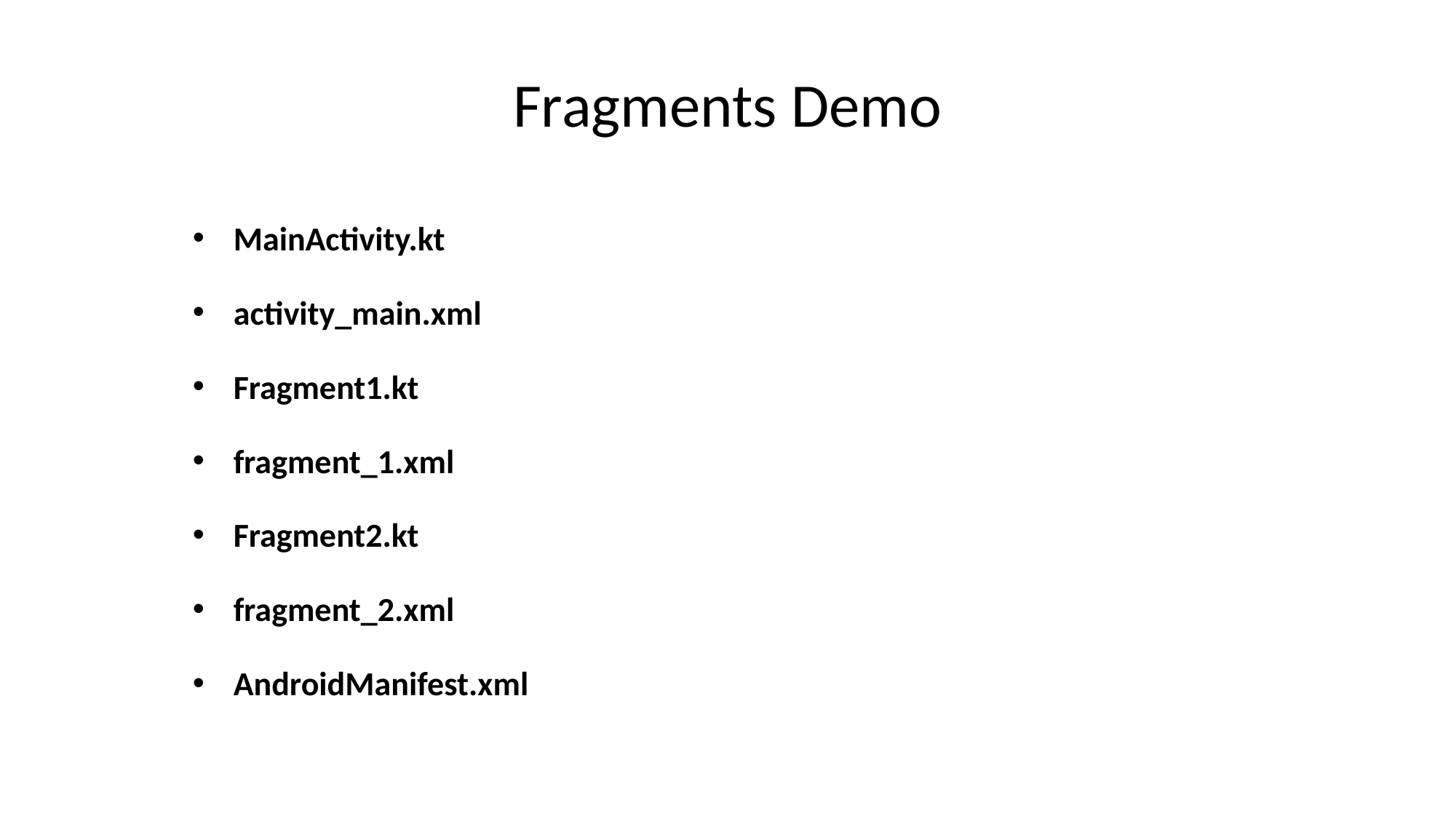

# Fragments Demo
MainActivity.kt
activity_main.xml
Fragment1.kt
fragment_1.xml
Fragment2.kt
fragment_2.xml
AndroidManifest.xml